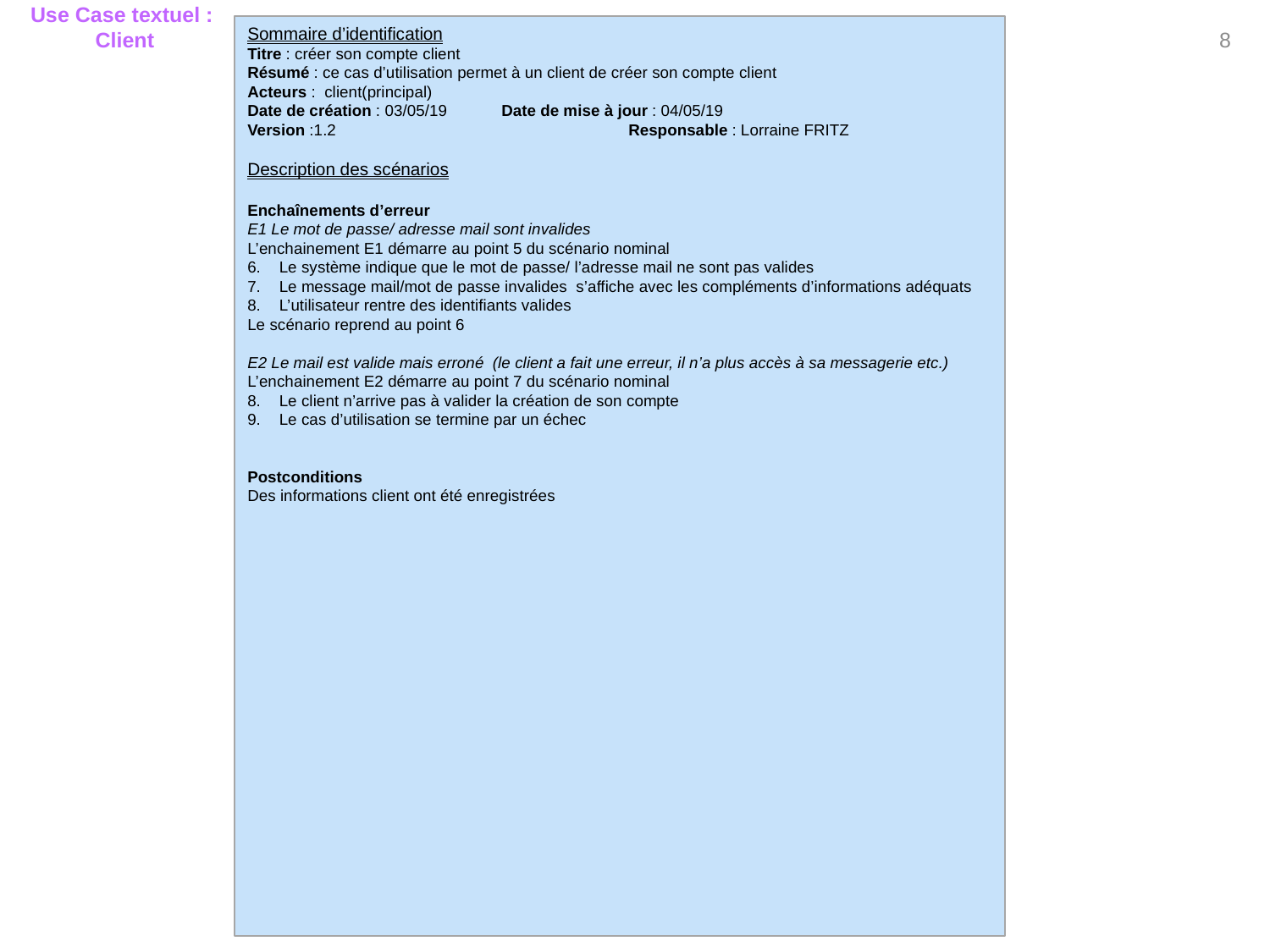

8
Use Case textuel :
Client
Sommaire d’identification
Titre : créer son compte client
Résumé : ce cas d’utilisation permet à un client de créer son compte client
Acteurs :  client(principal)
Date de création : 03/05/19	Date de mise à jour : 04/05/19
Version :1.2			Responsable : Lorraine FRITZ

Description des scénarios

Enchaînements d’erreur
E1 Le mot de passe/ adresse mail sont invalides
L’enchainement E1 démarre au point 5 du scénario nominal
Le système indique que le mot de passe/ l’adresse mail ne sont pas valides
Le message mail/mot de passe invalides  s’affiche avec les compléments d’informations adéquats
L’utilisateur rentre des identifiants valides
Le scénario reprend au point 6

E2 Le mail est valide mais erroné  (le client a fait une erreur, il n’a plus accès à sa messagerie etc.)
L’enchainement E2 démarre au point 7 du scénario nominal
Le client n’arrive pas à valider la création de son compte
Le cas d’utilisation se termine par un échec

Postconditions
Des informations client ont été enregistrées